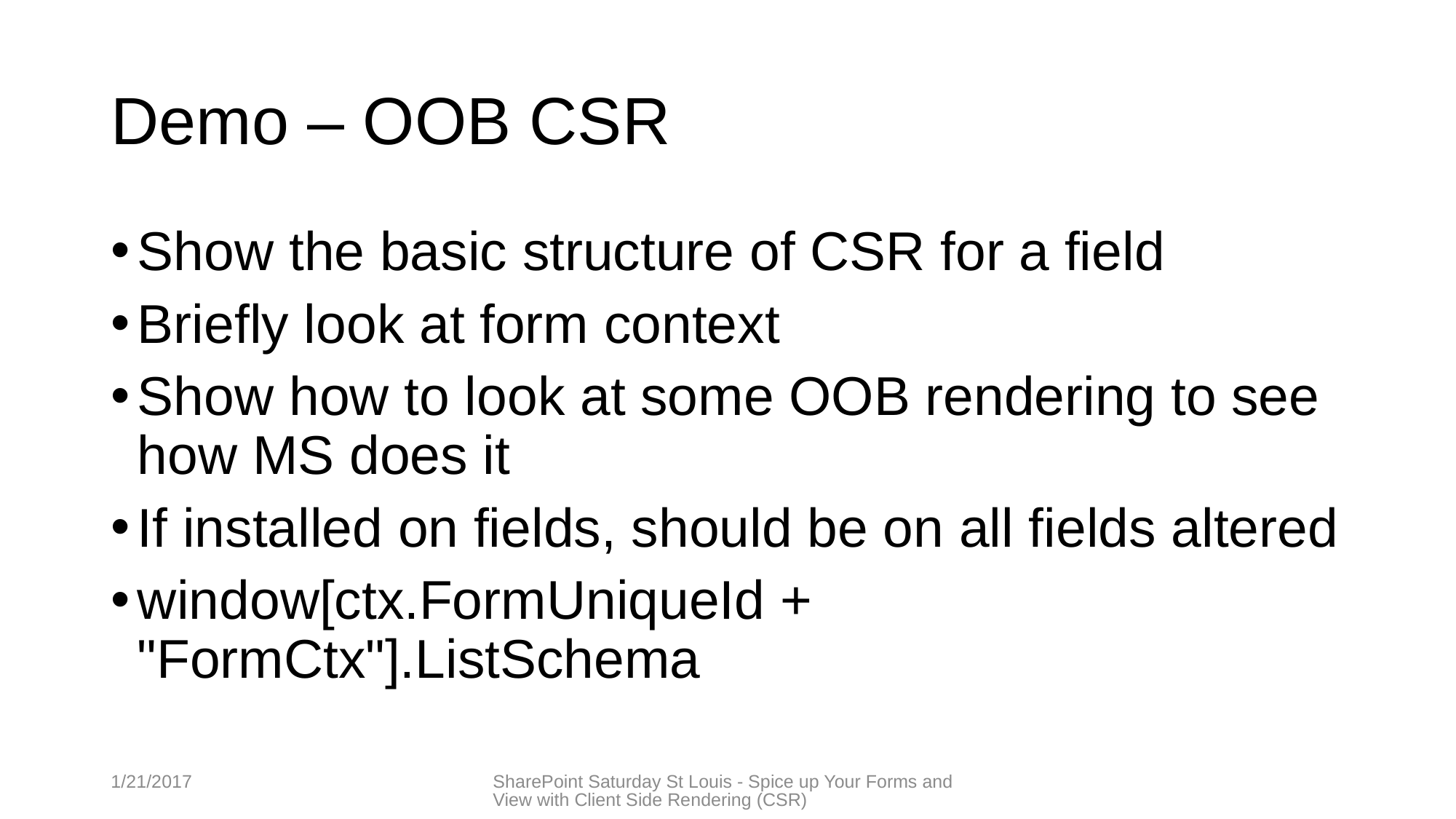

# Demo – OOB CSR
Show the basic structure of CSR for a field
Briefly look at form context
Show how to look at some OOB rendering to see how MS does it
If installed on fields, should be on all fields altered
window[ctx.FormUniqueId + "FormCtx"].ListSchema

1/21/2017
SharePoint Saturday St Louis - Spice up Your Forms and View with Client Side Rendering (CSR)